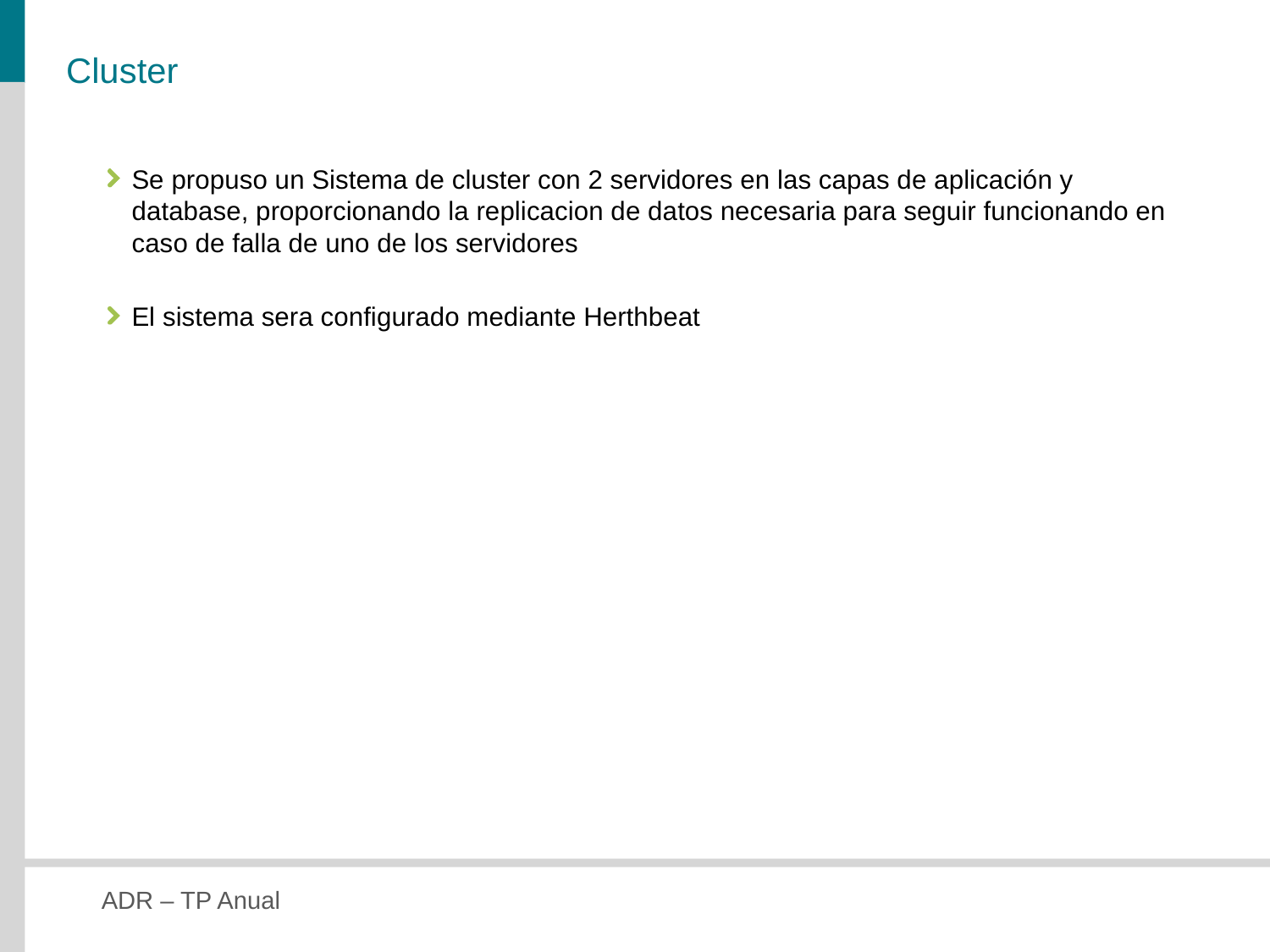

# Cluster
Se propuso un Sistema de cluster con 2 servidores en las capas de aplicación y database, proporcionando la replicacion de datos necesaria para seguir funcionando en caso de falla de uno de los servidores

El sistema sera configurado mediante Herthbeat